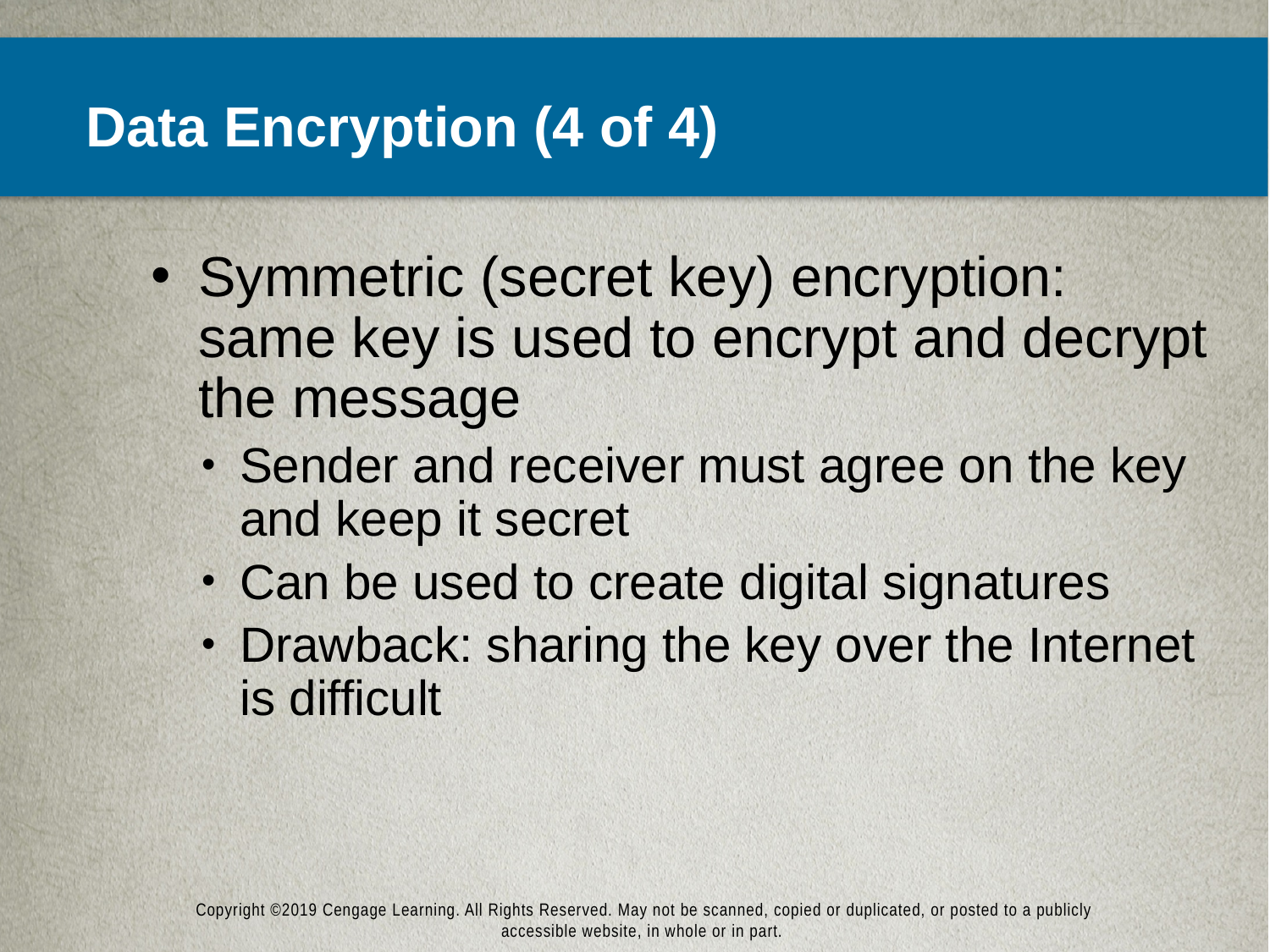

# Data Encryption (4 of 4)
Symmetric (secret key) encryption: same key is used to encrypt and decrypt the message
Sender and receiver must agree on the key and keep it secret
Can be used to create digital signatures
Drawback: sharing the key over the Internet is difficult